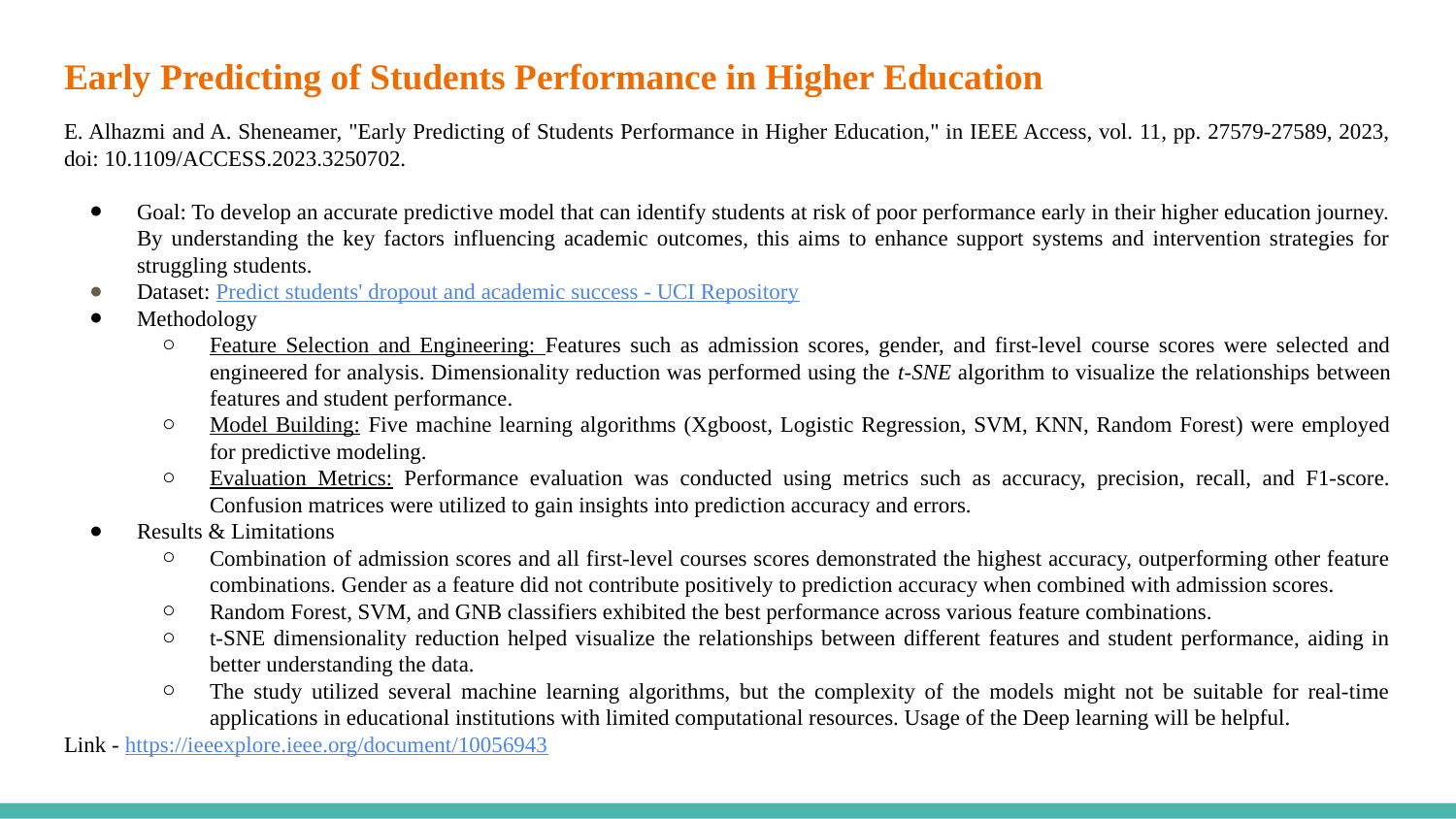

# Early Predicting of Students Performance in Higher Education
E. Alhazmi and A. Sheneamer, "Early Predicting of Students Performance in Higher Education," in IEEE Access, vol. 11, pp. 27579-27589, 2023, doi: 10.1109/ACCESS.2023.3250702.

Goal: To develop an accurate predictive model that can identify students at risk of poor performance early in their higher education journey. By understanding the key factors influencing academic outcomes, this aims to enhance support systems and intervention strategies for struggling students.
Dataset: Predict students' dropout and academic success - UCI Repository
Methodology
Feature Selection and Engineering: Features such as admission scores, gender, and first-level course scores were selected and engineered for analysis. Dimensionality reduction was performed using the t-SNE algorithm to visualize the relationships between features and student performance.
Model Building: Five machine learning algorithms (Xgboost, Logistic Regression, SVM, KNN, Random Forest) were employed for predictive modeling.
Evaluation Metrics: Performance evaluation was conducted using metrics such as accuracy, precision, recall, and F1-score. Confusion matrices were utilized to gain insights into prediction accuracy and errors.
Results & Limitations
Combination of admission scores and all first-level courses scores demonstrated the highest accuracy, outperforming other feature combinations. Gender as a feature did not contribute positively to prediction accuracy when combined with admission scores.
Random Forest, SVM, and GNB classifiers exhibited the best performance across various feature combinations.
t-SNE dimensionality reduction helped visualize the relationships between different features and student performance, aiding in better understanding the data.
The study utilized several machine learning algorithms, but the complexity of the models might not be suitable for real-time applications in educational institutions with limited computational resources. Usage of the Deep learning will be helpful.
Link - https://ieeexplore.ieee.org/document/10056943